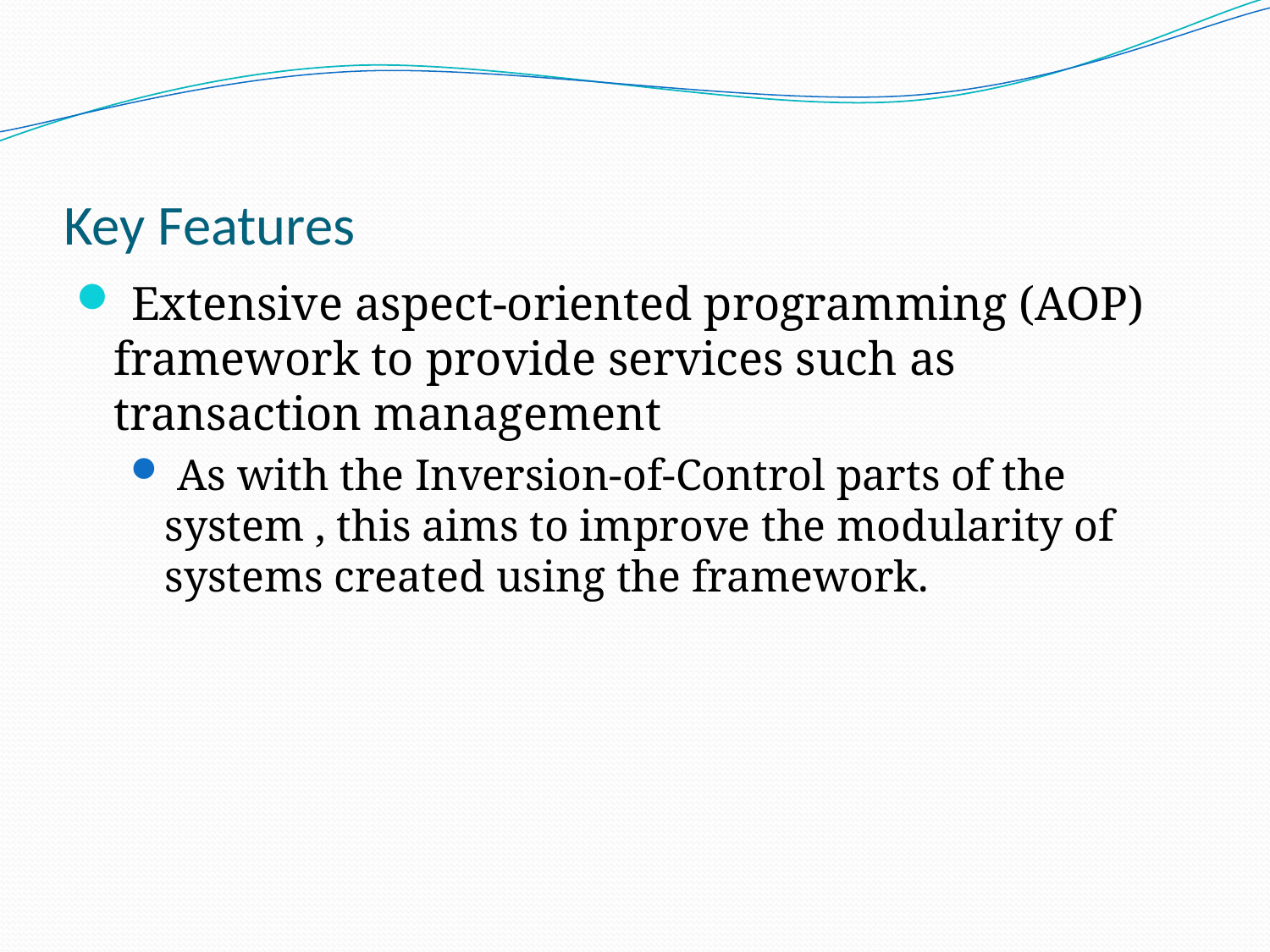

# Key Features
 Extensive aspect-oriented programming (AOP) framework to provide services such as transaction management
 As with the Inversion-of-Control parts of the system , this aims to improve the modularity of systems created using the framework.